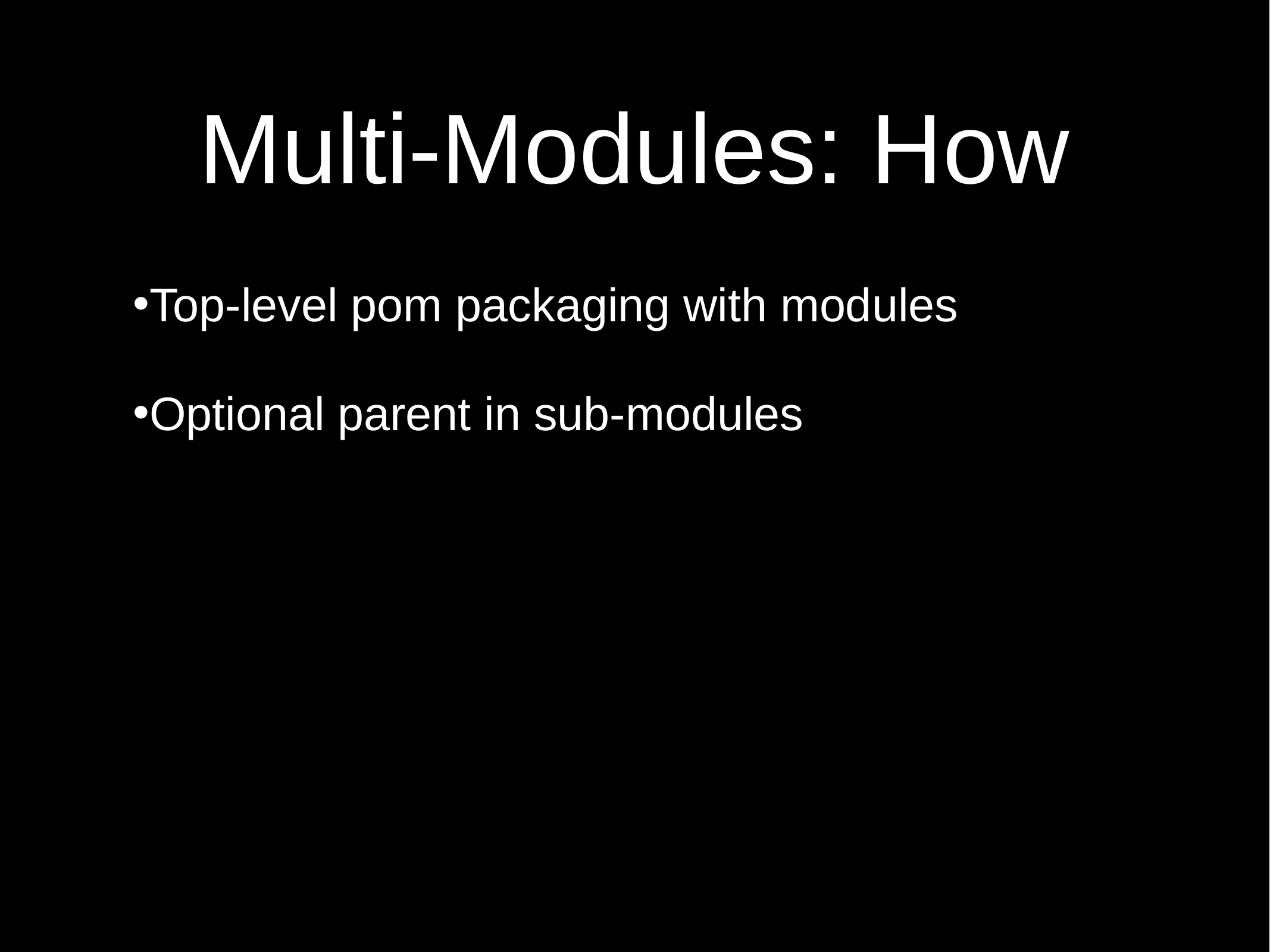

# Multi-Modules: How
Top-level pom packaging with modules
Optional parent in sub-modules